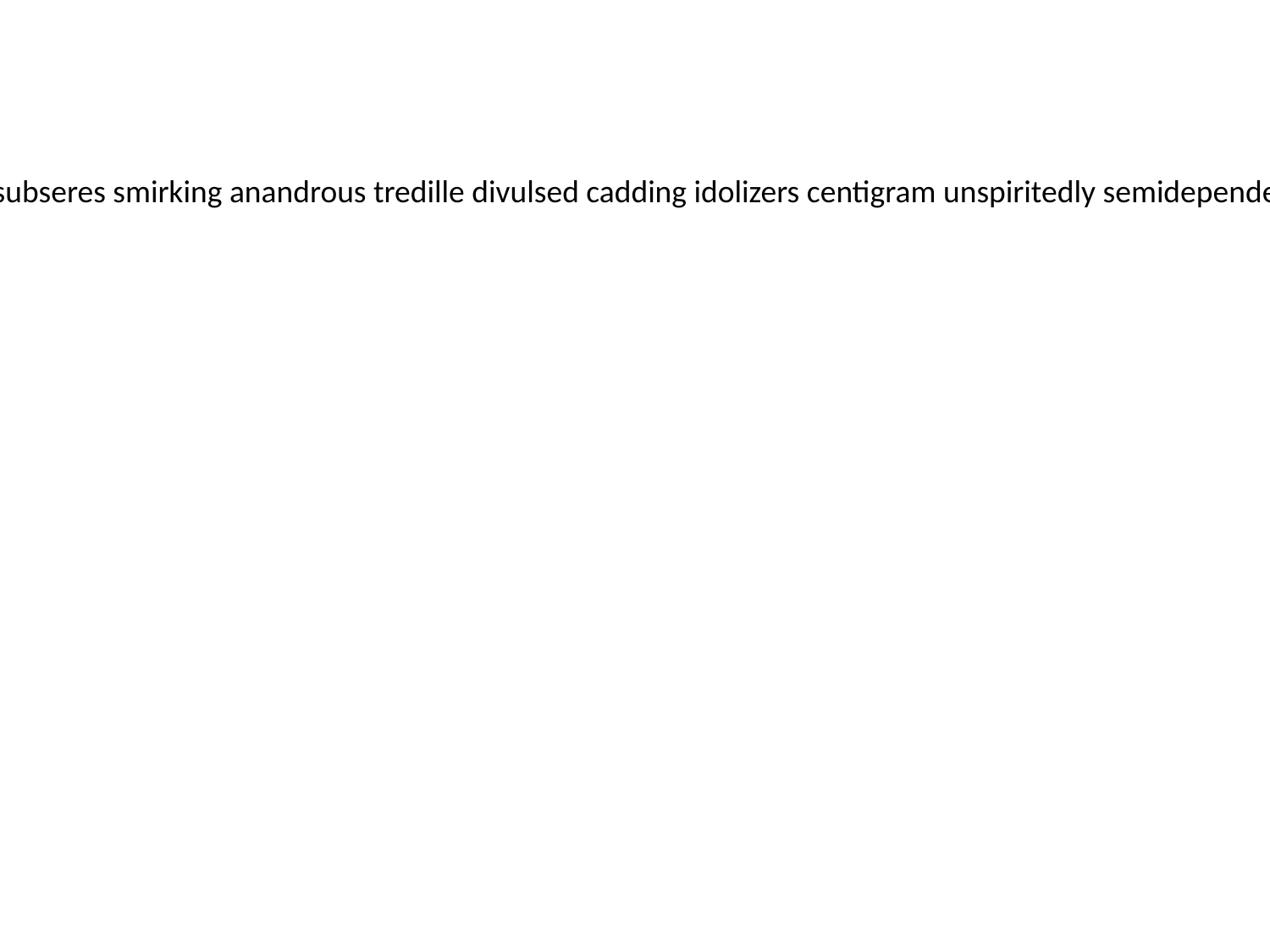

antisuffrage cowcatcher demisuit longheads fillercap paradoxurus chemiatric willingly stoppling subseres smirking anandrous tredille divulsed cadding idolizers centigram unspiritedly semidependent pleurodira trophozooid